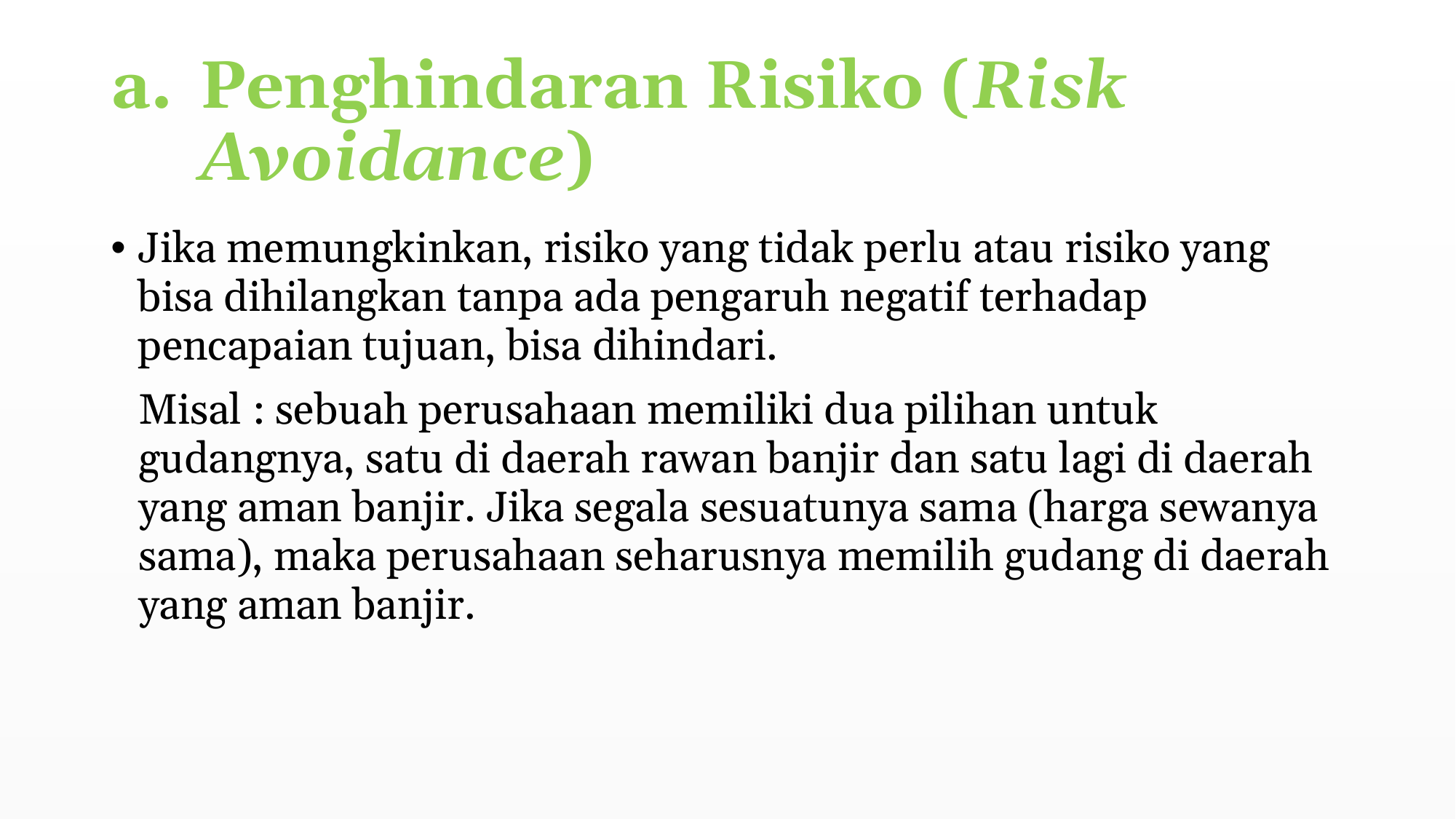

# Penghindaran Risiko (Risk Avoidance)
Jika memungkinkan, risiko yang tidak perlu atau risiko yang bisa dihilangkan tanpa ada pengaruh negatif terhadap pencapaian tujuan, bisa dihindari.
Misal : sebuah perusahaan memiliki dua pilihan untuk gudangnya, satu di daerah rawan banjir dan satu lagi di daerah yang aman banjir. Jika segala sesuatunya sama (harga sewanya sama), maka perusahaan seharusnya memilih gudang di daerah yang aman banjir.